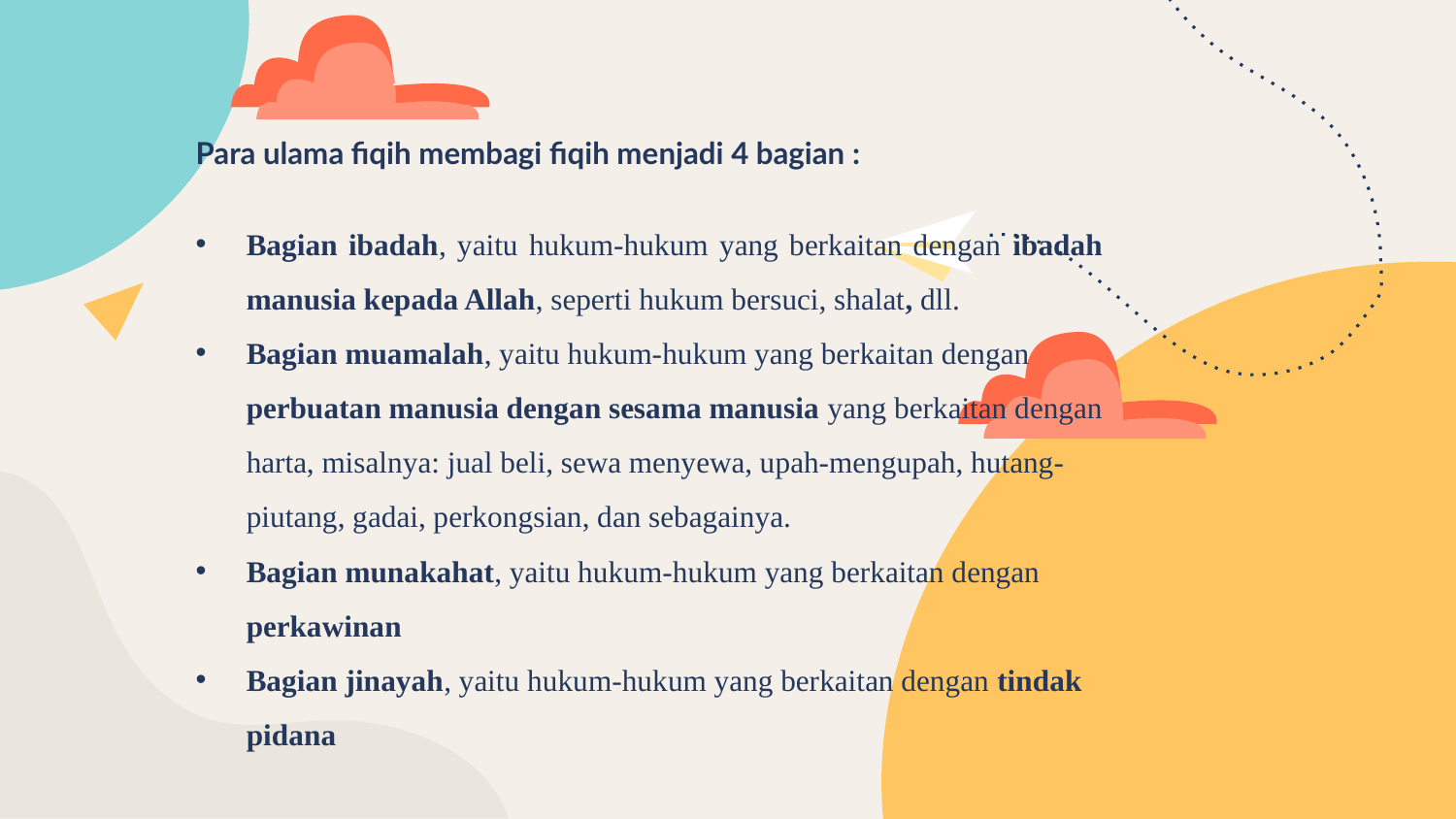

Para ulama fiqih membagi fiqih menjadi 4 bagian :

Bagian ibadah, yaitu hukum-hukum yang berkaitan dengan ibadah manusia kepada Allah, seperti hukum bersuci, shalat, dll.
Bagian muamalah, yaitu hukum-hukum yang berkaitan dengan perbuatan manusia dengan sesama manusia yang berkaitan dengan harta, misalnya: jual beli, sewa menyewa, upah-mengupah, hutang-piutang, gadai, perkongsian, dan sebagainya.
Bagian munakahat, yaitu hukum-hukum yang berkaitan dengan perkawinan
Bagian jinayah, yaitu hukum-hukum yang berkaitan dengan tindak pidana